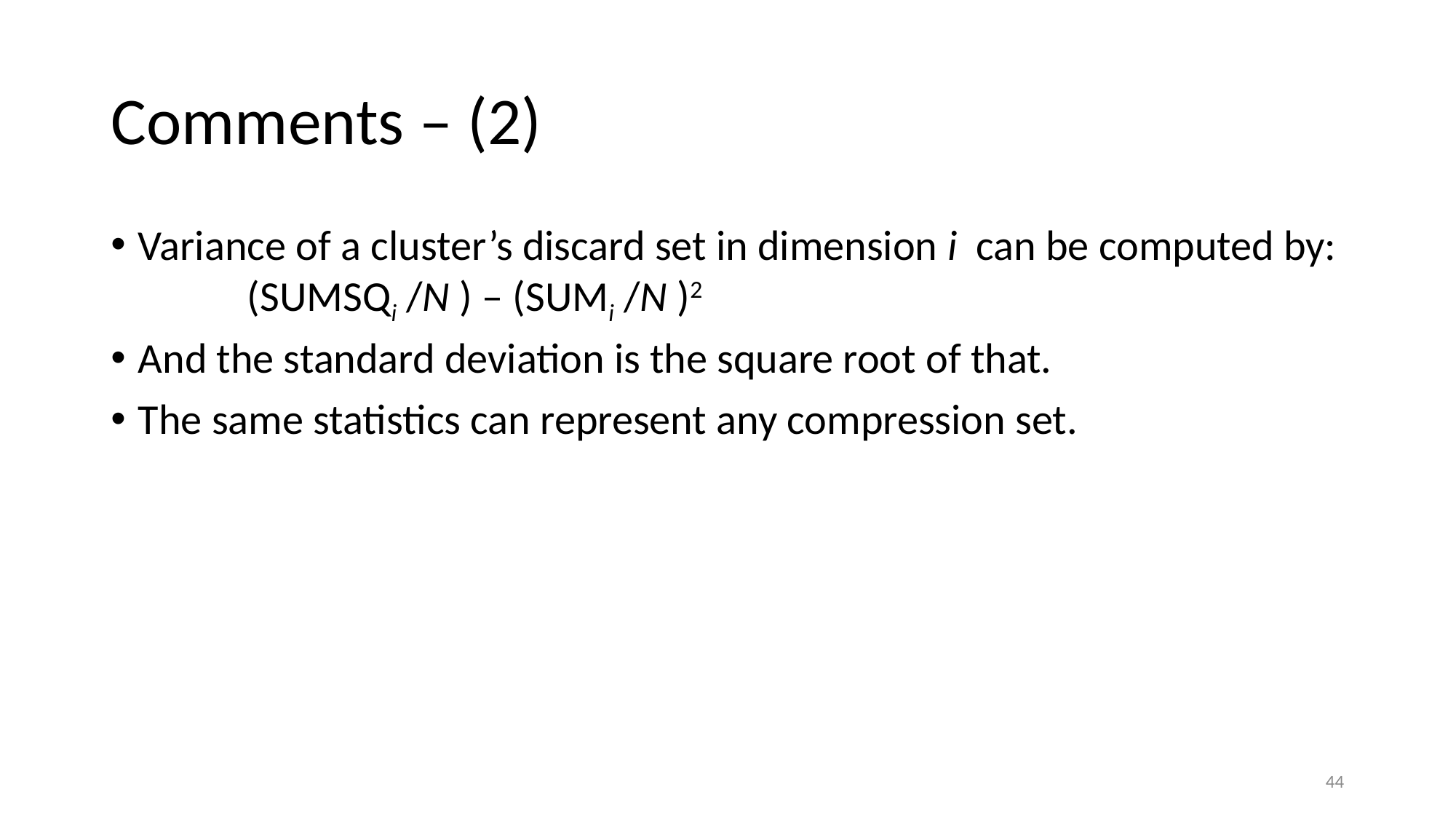

# Comments – (2)
Variance of a cluster’s discard set in dimension i  can be computed by: 	(SUMSQi /N ) – (SUMi /N )2
And the standard deviation is the square root of that.
The same statistics can represent any compression set.
44